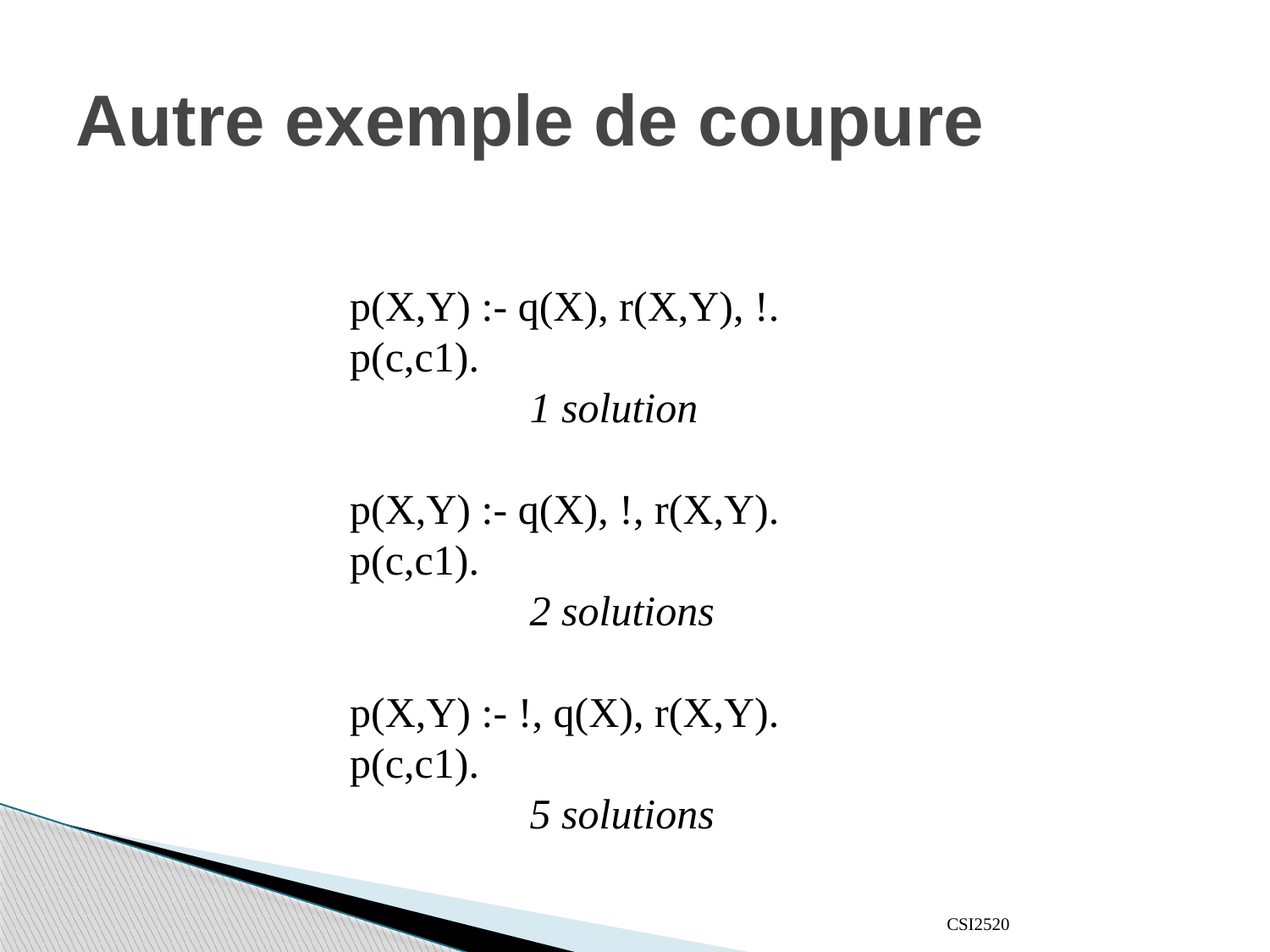

# Autre exemple de coupure
p(X,Y) :- q(X), r(X,Y), !. 
p(c,c1).
                 1 solution

p(X,Y) :- q(X), !, r(X,Y). 
p(c,c1).
                 2 solutions

p(X,Y) :- !, q(X), r(X,Y). 
p(c,c1).
                 5 solutions

CSI2520